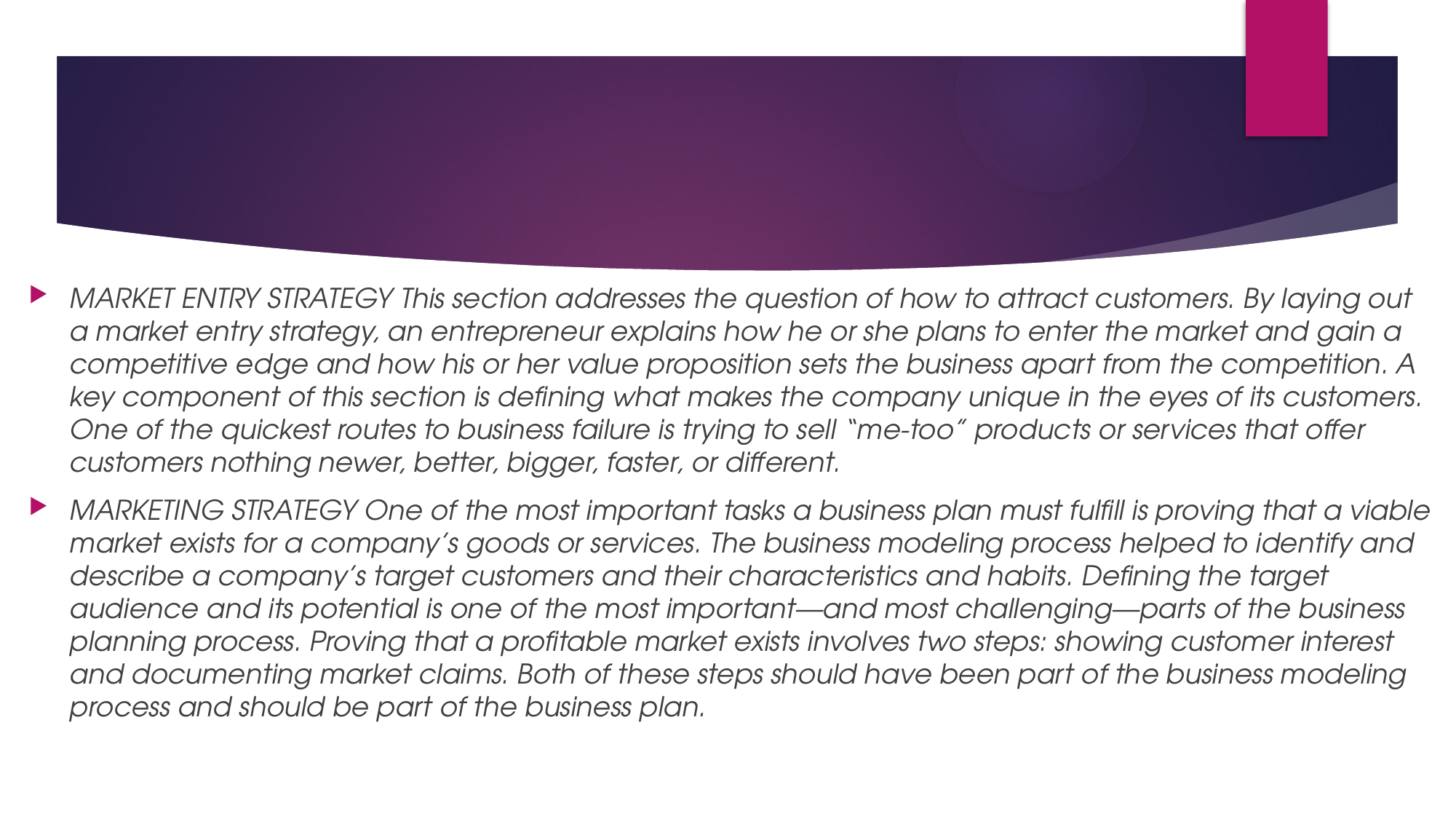

#
MARKET ENTRY STRATEGY This section addresses the question of how to attract customers. By laying out a market entry strategy, an entrepreneur explains how he or she plans to enter the market and gain a competitive edge and how his or her value proposition sets the business apart from the competition. A key component of this section is defining what makes the company unique in the eyes of its customers. One of the quickest routes to business failure is trying to sell “me-too” products or services that offer customers nothing newer, better, bigger, faster, or different.
MARKETING STRATEGY One of the most important tasks a business plan must fulfill is proving that a viable market exists for a company’s goods or services. The business modeling process helped to identify and describe a company’s target customers and their characteristics and habits. Defining the target audience and its potential is one of the most important—and most challenging—parts of the business planning process. Proving that a profitable market exists involves two steps: showing customer interest and documenting market claims. Both of these steps should have been part of the business modeling process and should be part of the business plan.